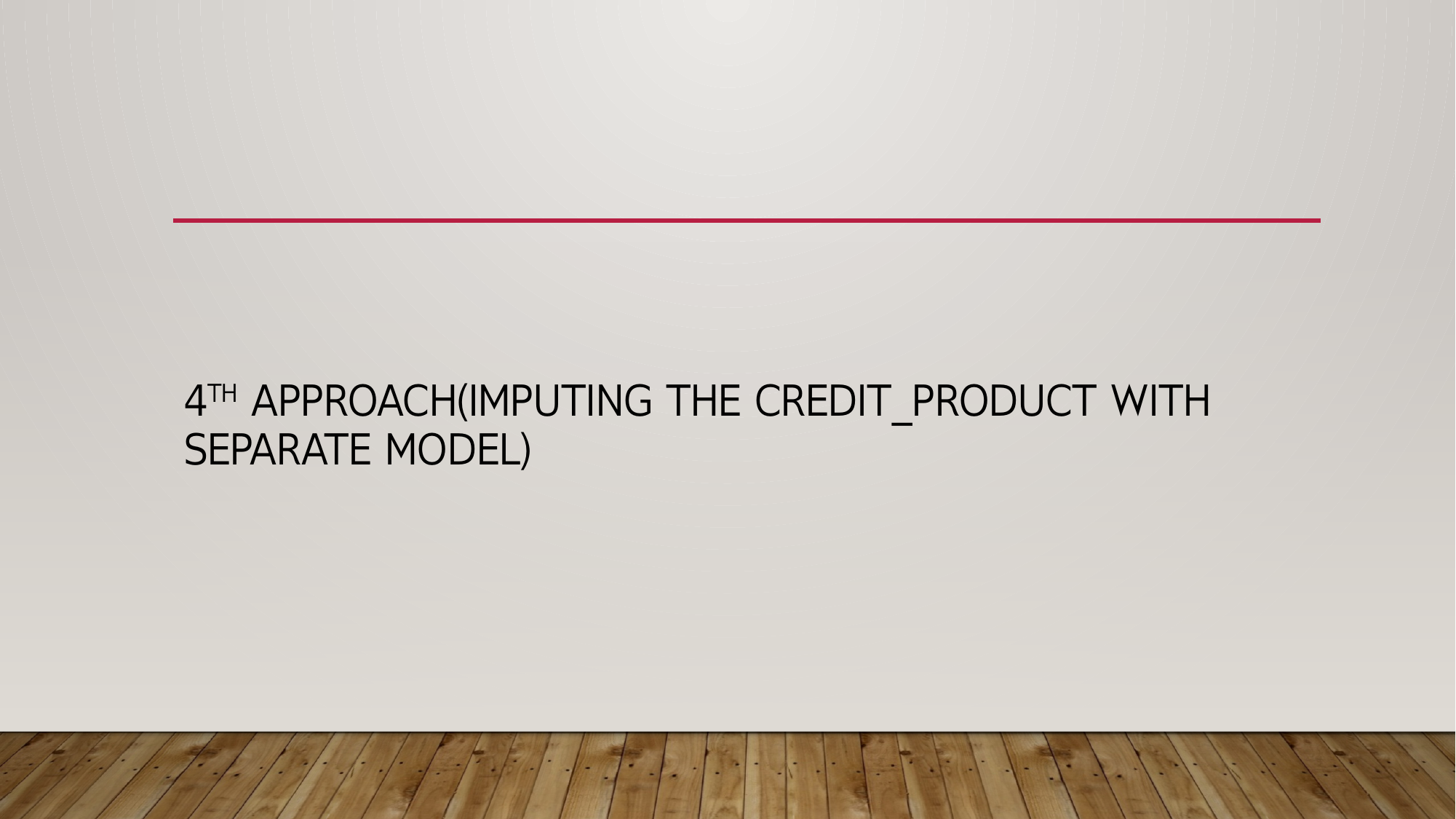

# 4th Approach(imputing the credit_product with separate model)